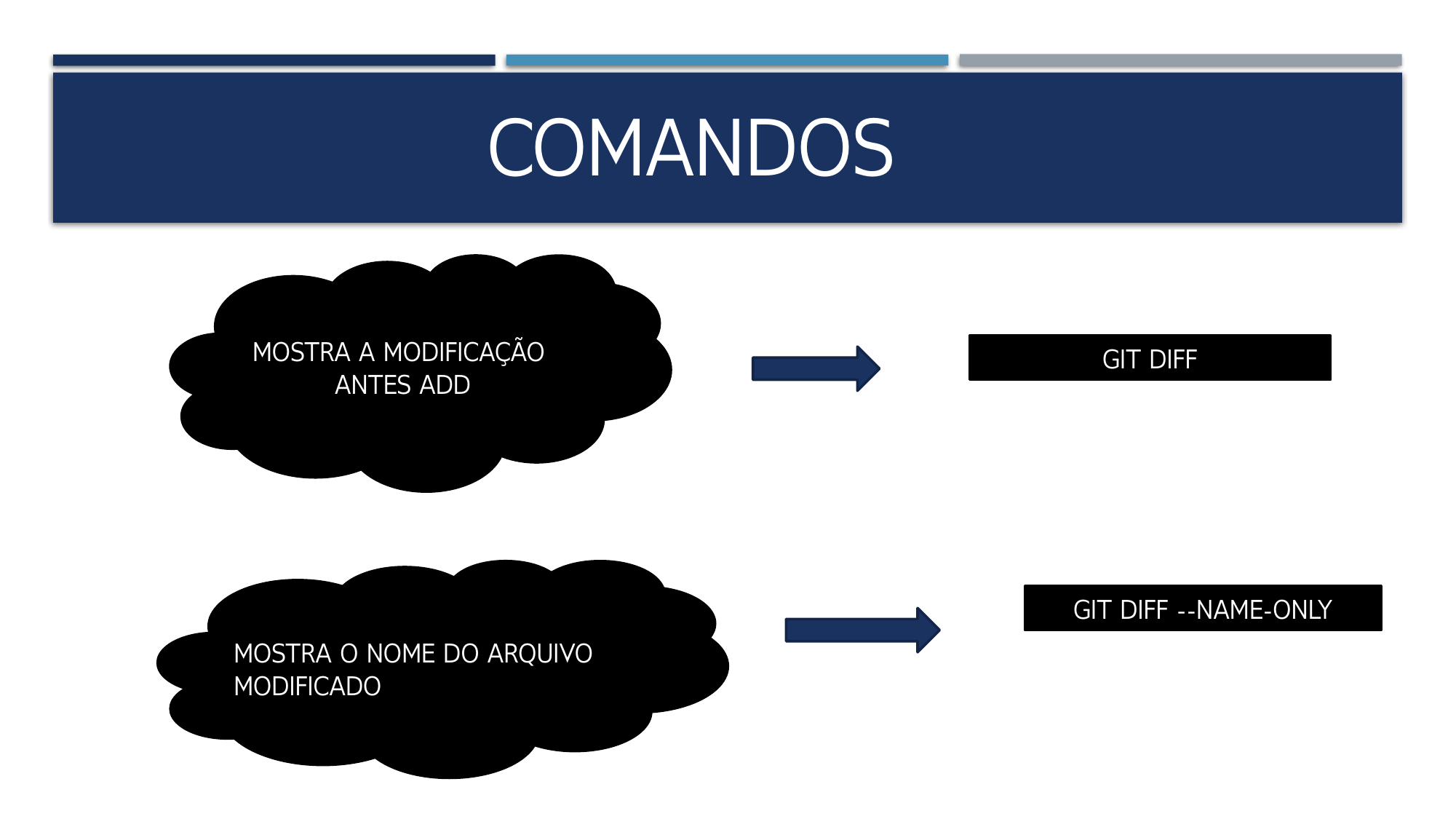

COMANDOS
MOSTRA A MODIFICAÇÃO  ANTES ADD
GIT DIFF

GIT DIFF --NAME-ONLY

MOSTRA O NOME DO ARQUIVO MODIFICADO